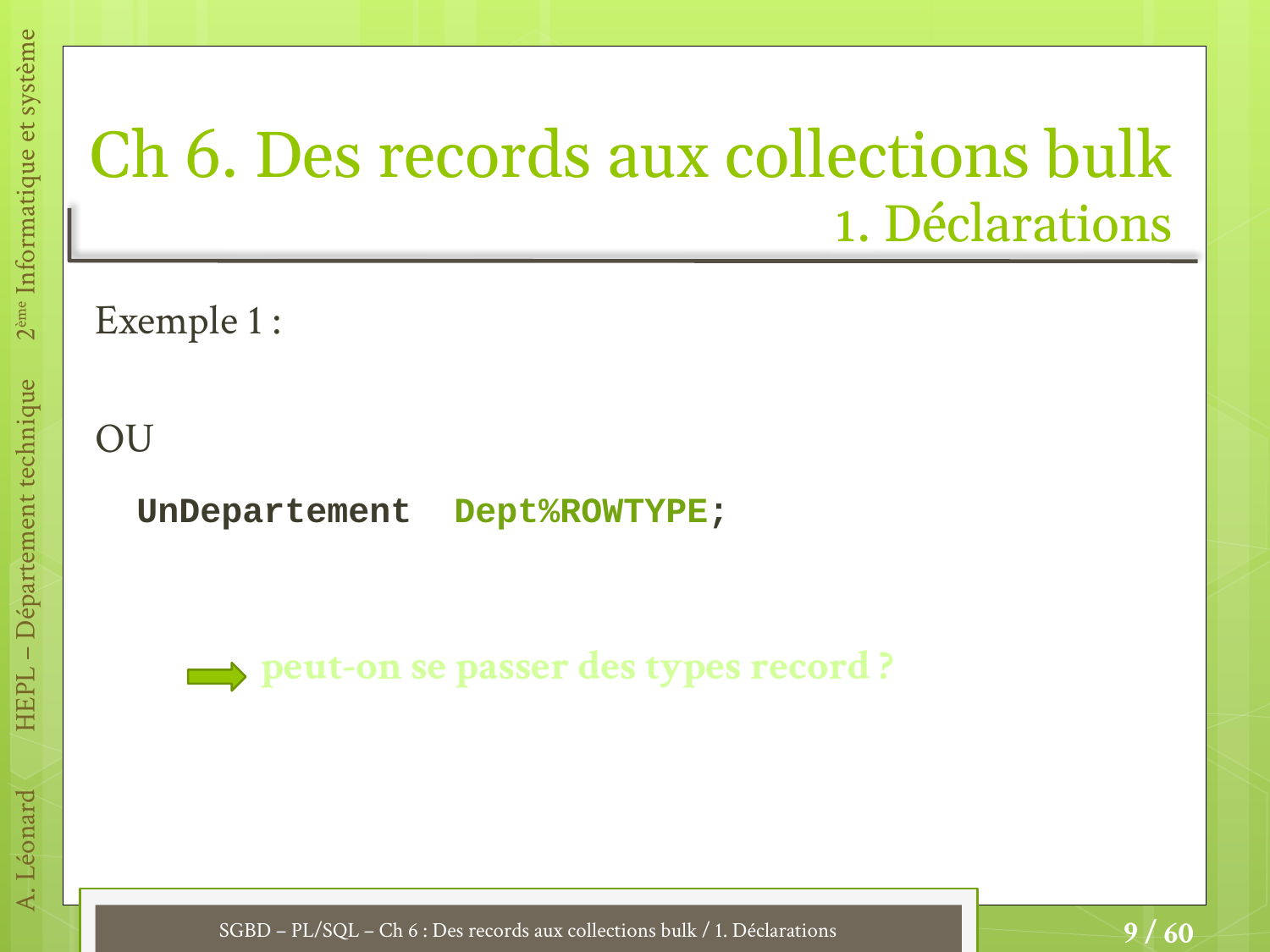

# Ch 6. Des records aux collections bulk 1. Déclarations
Exemple 1 :

OU

UnDepartement  Dept%ROWTYPE;

             peut-on se passer des types record ?

SGBD – PL/SQL – Ch 6 : Des records aux collections bulk / 1. Déclarations